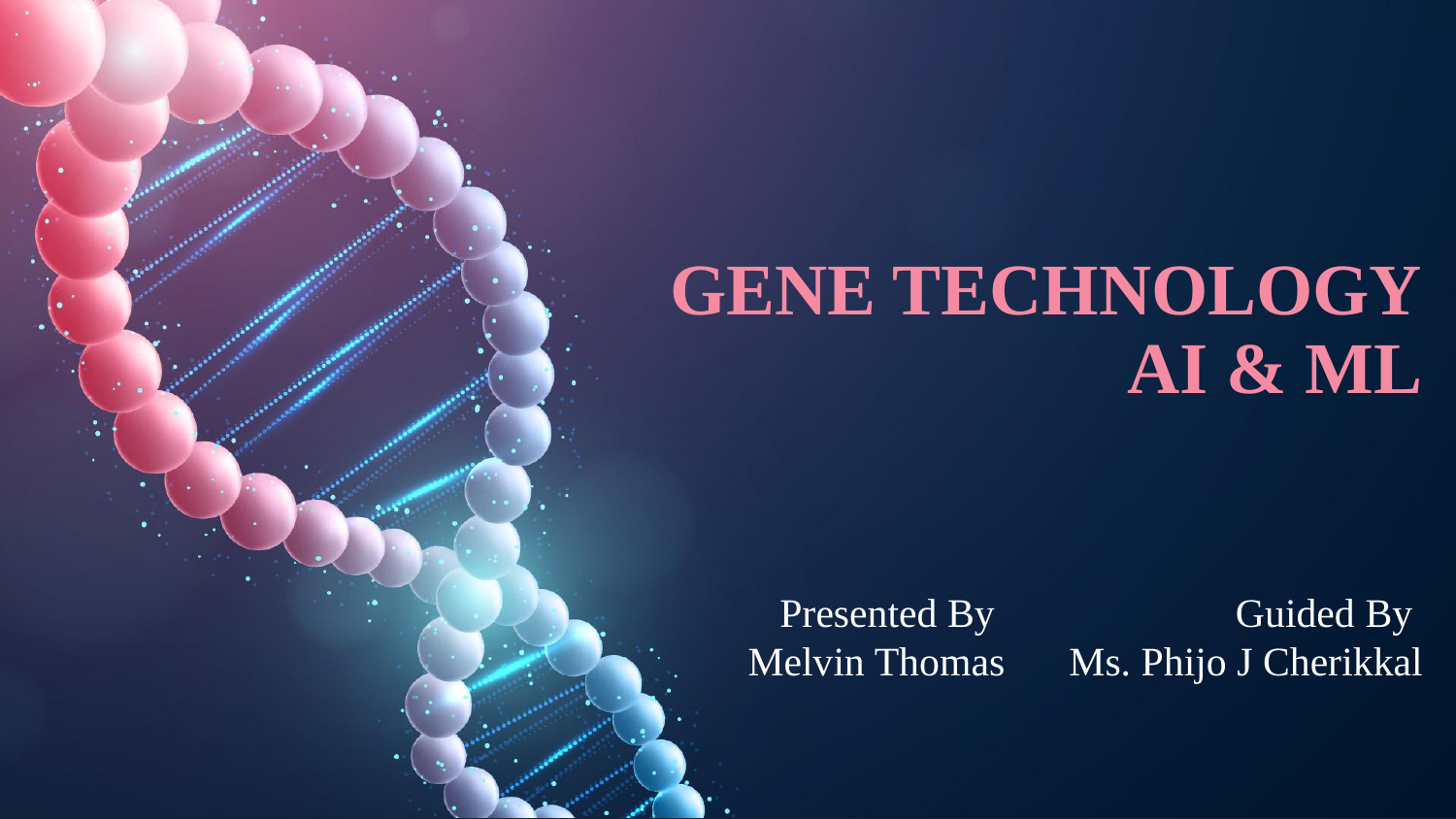

# GENE TECHNOLOGY AI & ML
Presented By
   Melvin Thomas
Guided By
   Ms. Phijo J Cherikkal